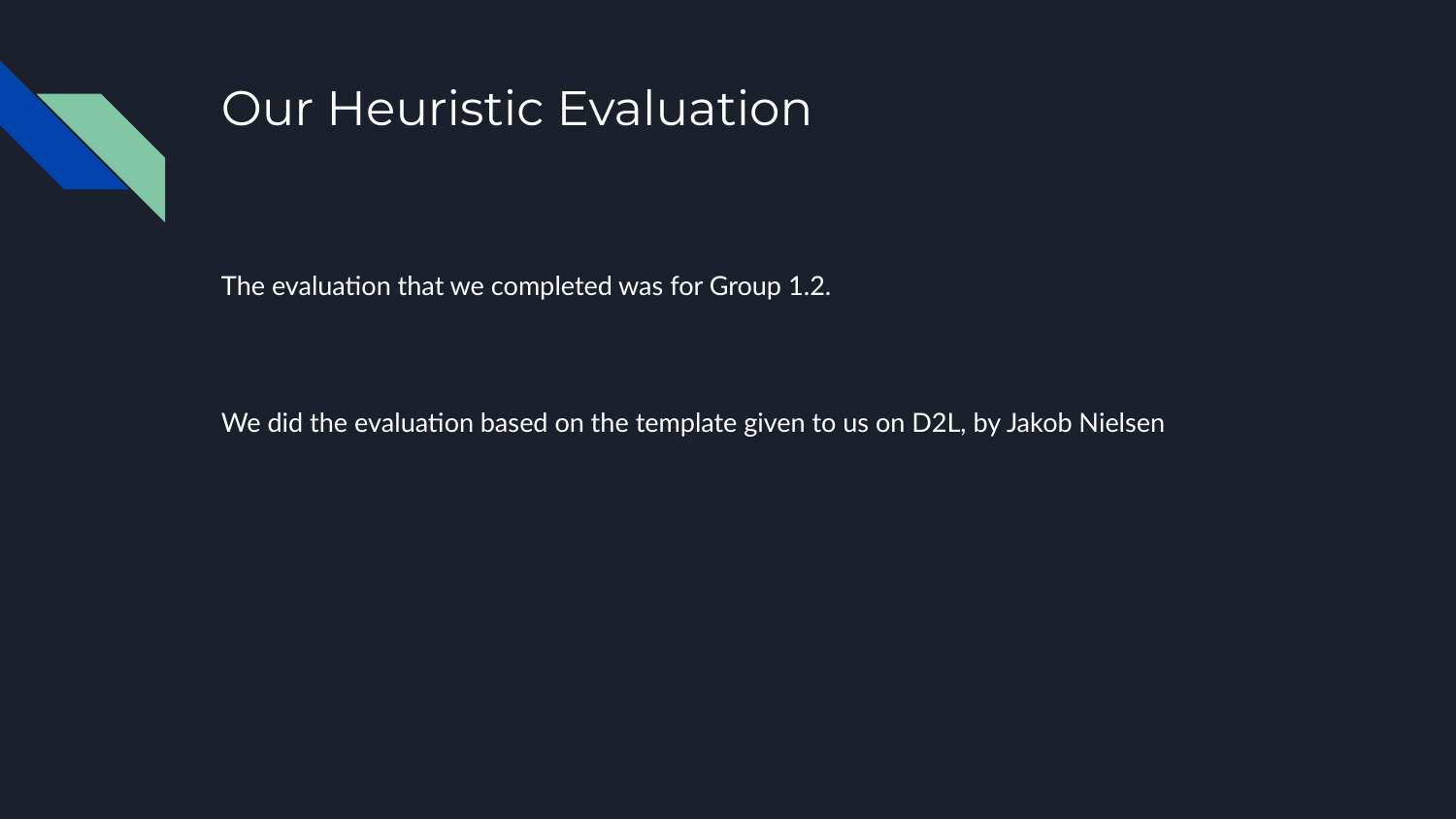

# Our Heuristic Evaluation
The evaluation that we completed was for Group 1.2.

We did the evaluation based on the template given to us on D2L, by Jakob Nielsen